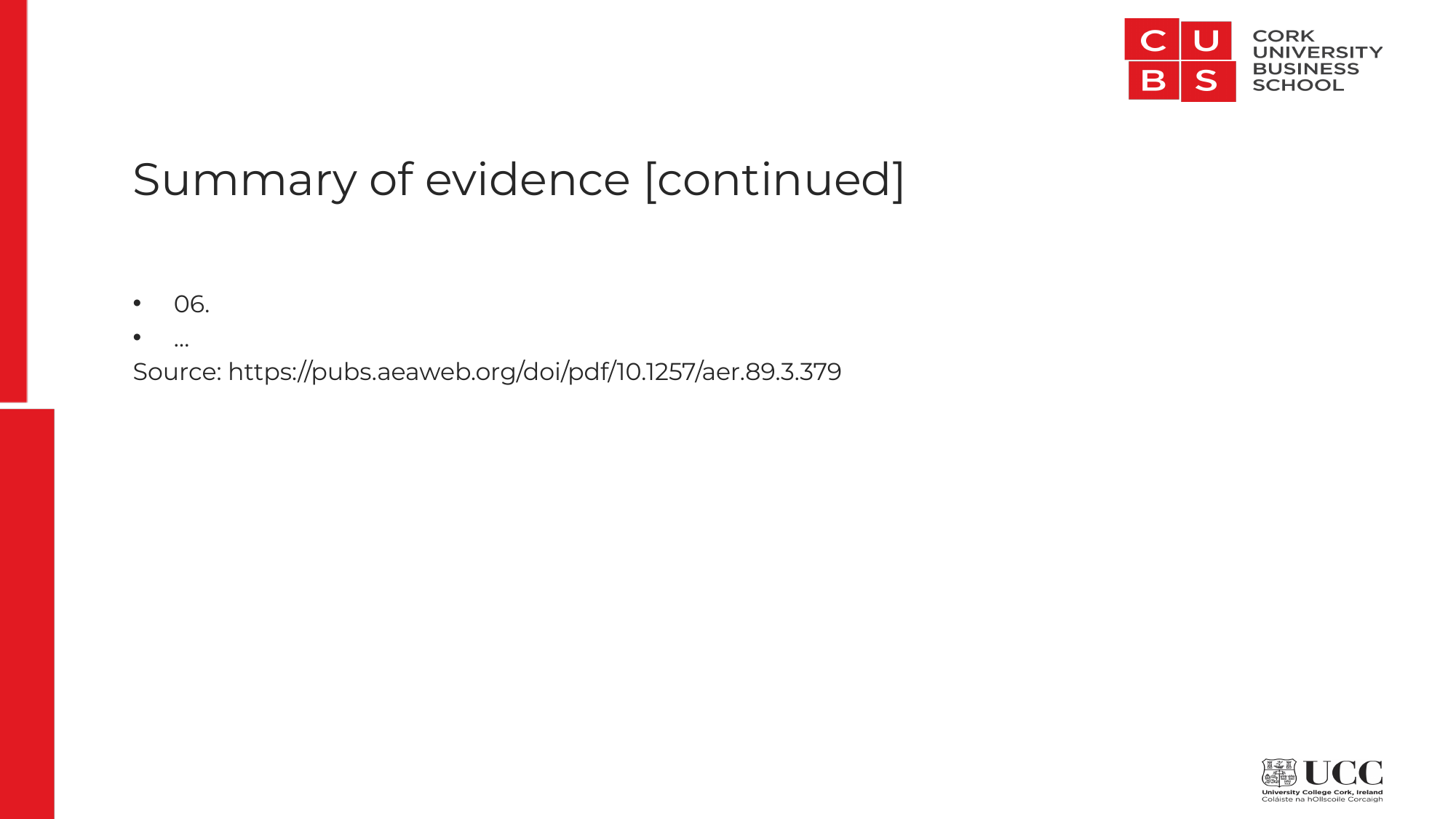

# Summary of evidence [continued]
06.
…
Source: https://pubs.aeaweb.org/doi/pdf/10.1257/aer.89.3.379